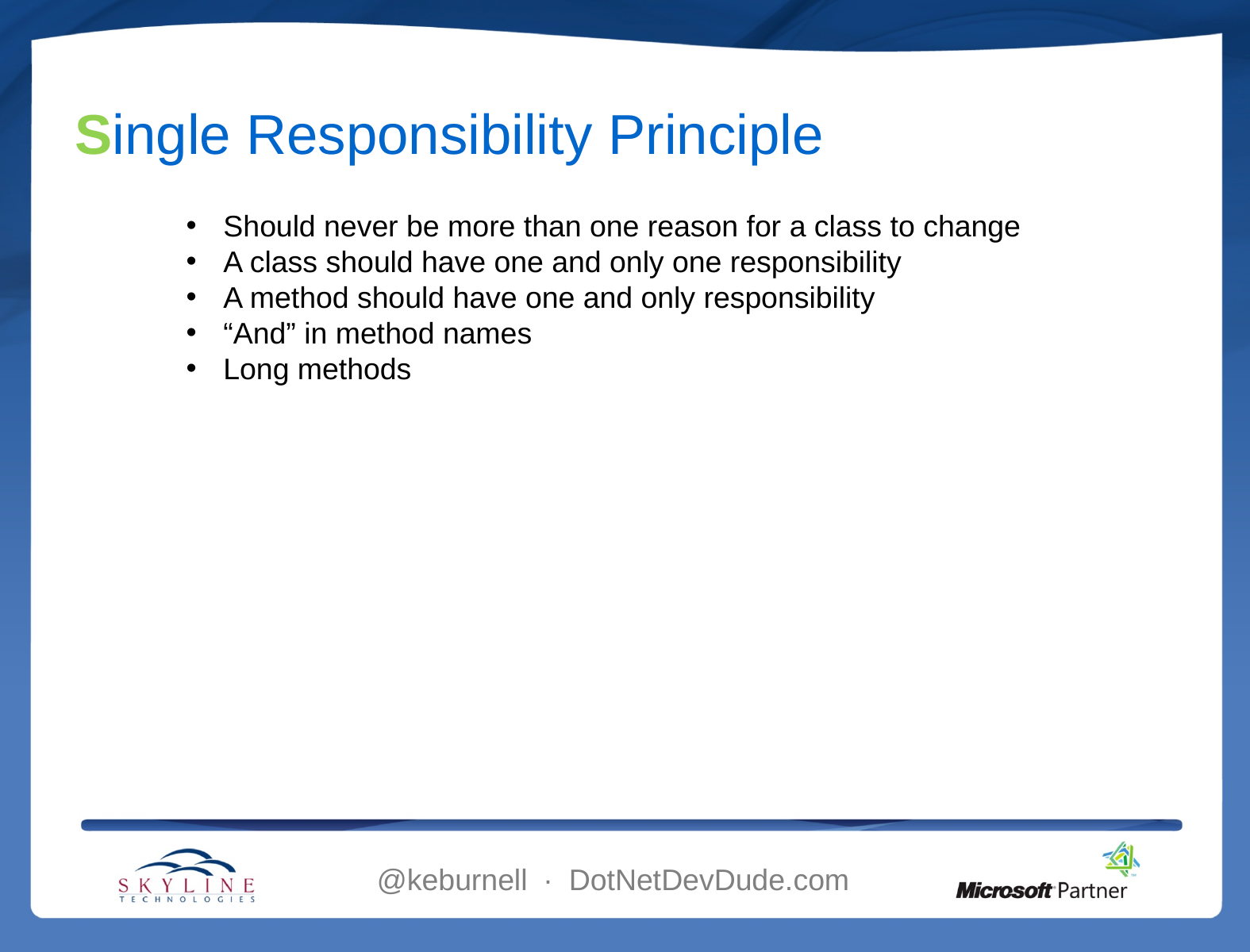

# Single Responsibility Principle
Should never be more than one reason for a class to change
A class should have one and only one responsibility
A method should have one and only responsibility
“And” in method names
Long methods

@keburnell  ∙  DotNetDevDude.com